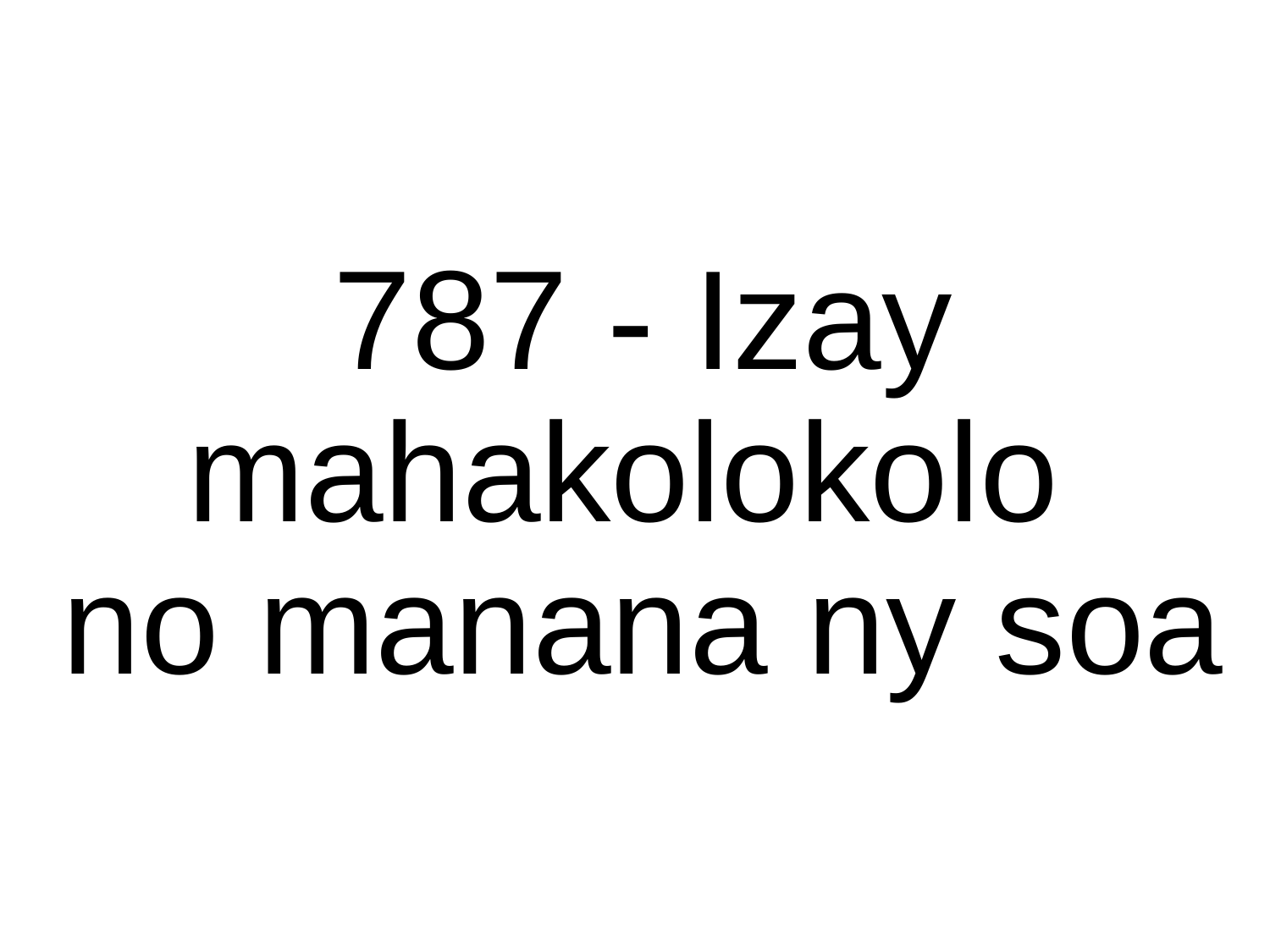

787 - Izay mahakolokolo
no manana ny soa